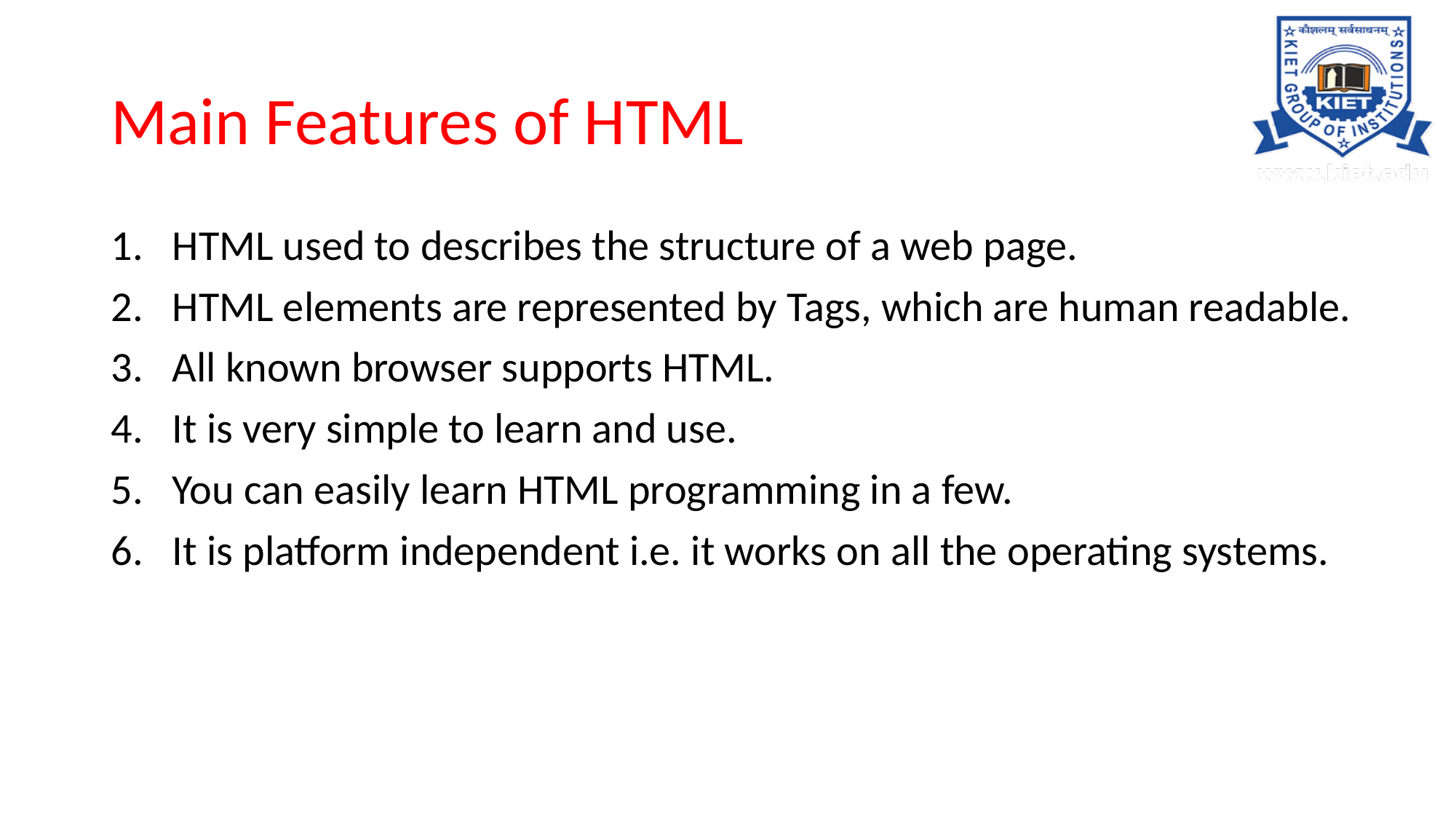

# Main Features of HTML
HTML used to describes the structure of a web page.
HTML elements are represented by Tags, which are human readable.
All known browser supports HTML.
It is very simple to learn and use.
You can easily learn HTML programming in a few.
It is platform independent i.e. it works on all the operating systems.